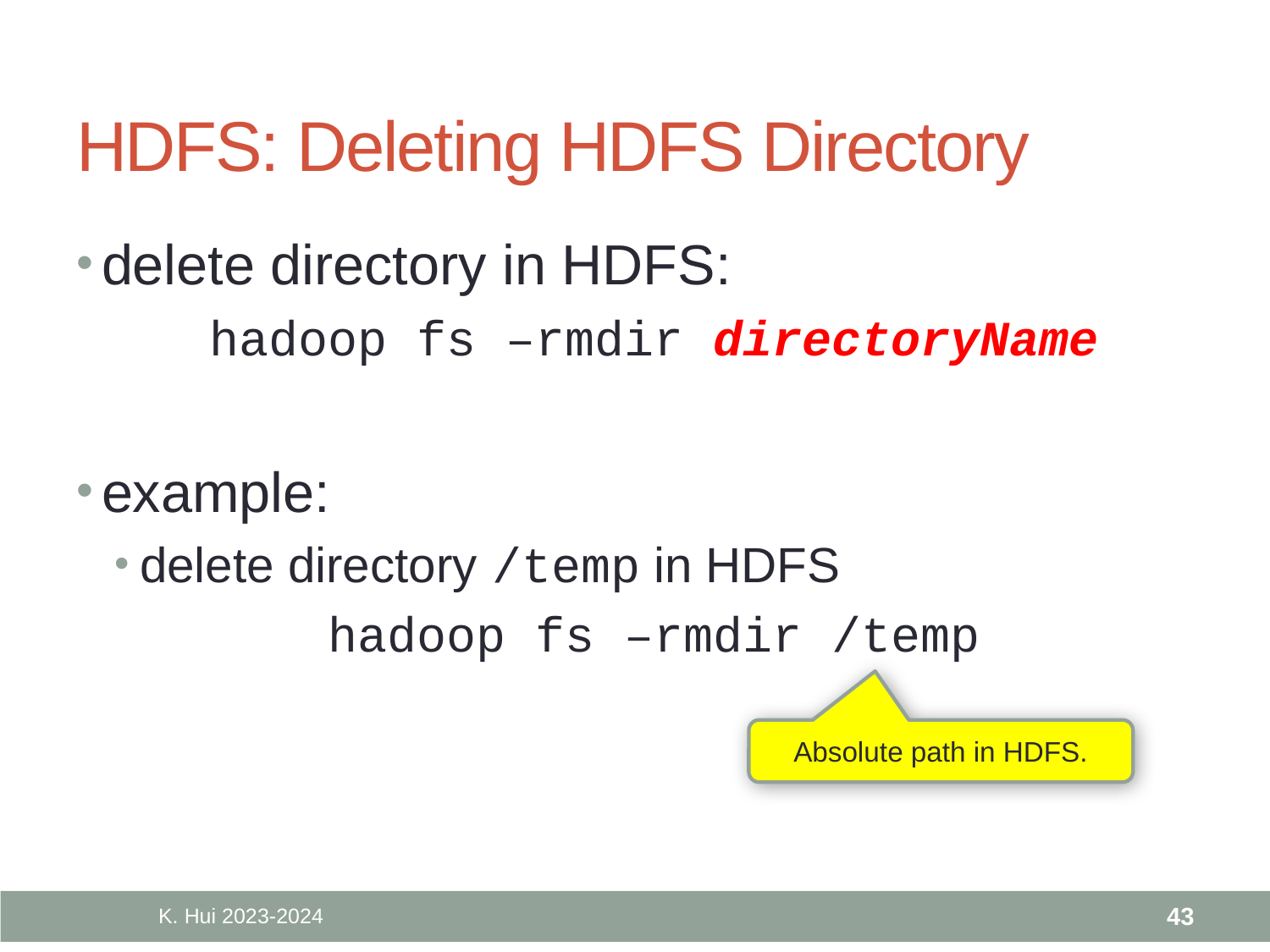

# HDFS: Deleting HDFS Directory
delete directory in HDFS:
hadoop fs –rmdir directoryName

example:
delete directory /temp in HDFS
hadoop fs –rmdir /temp
Absolute path in HDFS.
K. Hui 2023-2024
43